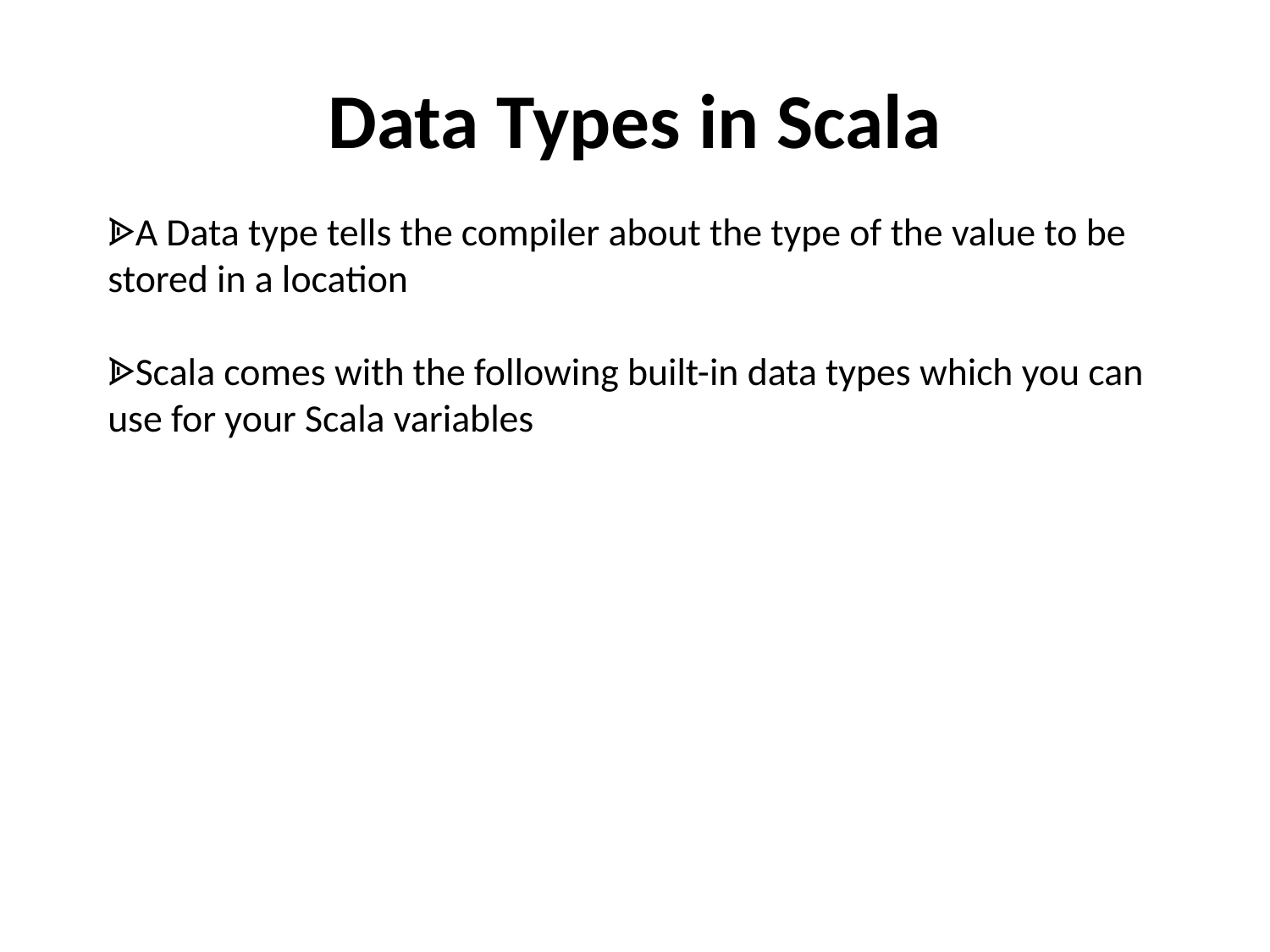

# Data Types in Scala
ᗍA Data type tells the compiler about the type of the value to be stored in a location

ᗍScala comes with the following built-in data types which you can use for your Scala variables